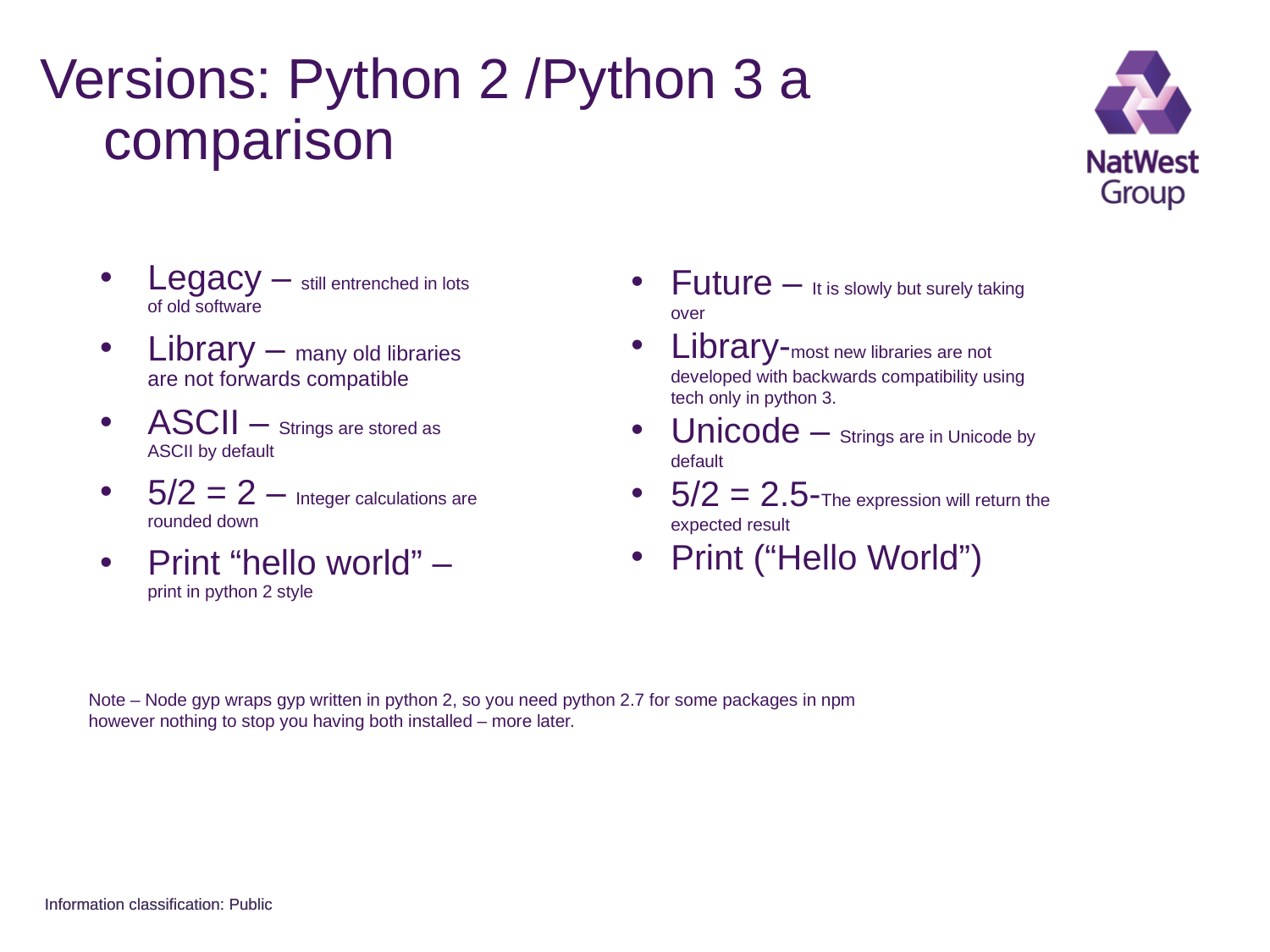

FOR INTERNAL USE ONLY
# Versions: Python 2 /Python 3 a comparison
Legacy – still entrenched in lots of old software
Library – many old libraries are not forwards compatible
ASCII – Strings are stored as ASCII by default
5/2 = 2 – Integer calculations are rounded down
Print “hello world” – print in python 2 style
Future – It is slowly but surely taking over
Library-most new libraries are not developed with backwards compatibility using tech only in python 3.
Unicode – Strings are in Unicode by default
5/2 = 2.5-The expression will return the expected result
Print (“Hello World”)
Note – Node gyp wraps gyp written in python 2, so you need python 2.7 for some packages in npm however nothing to stop you having both installed – more later.
Information classiﬁcation: Public